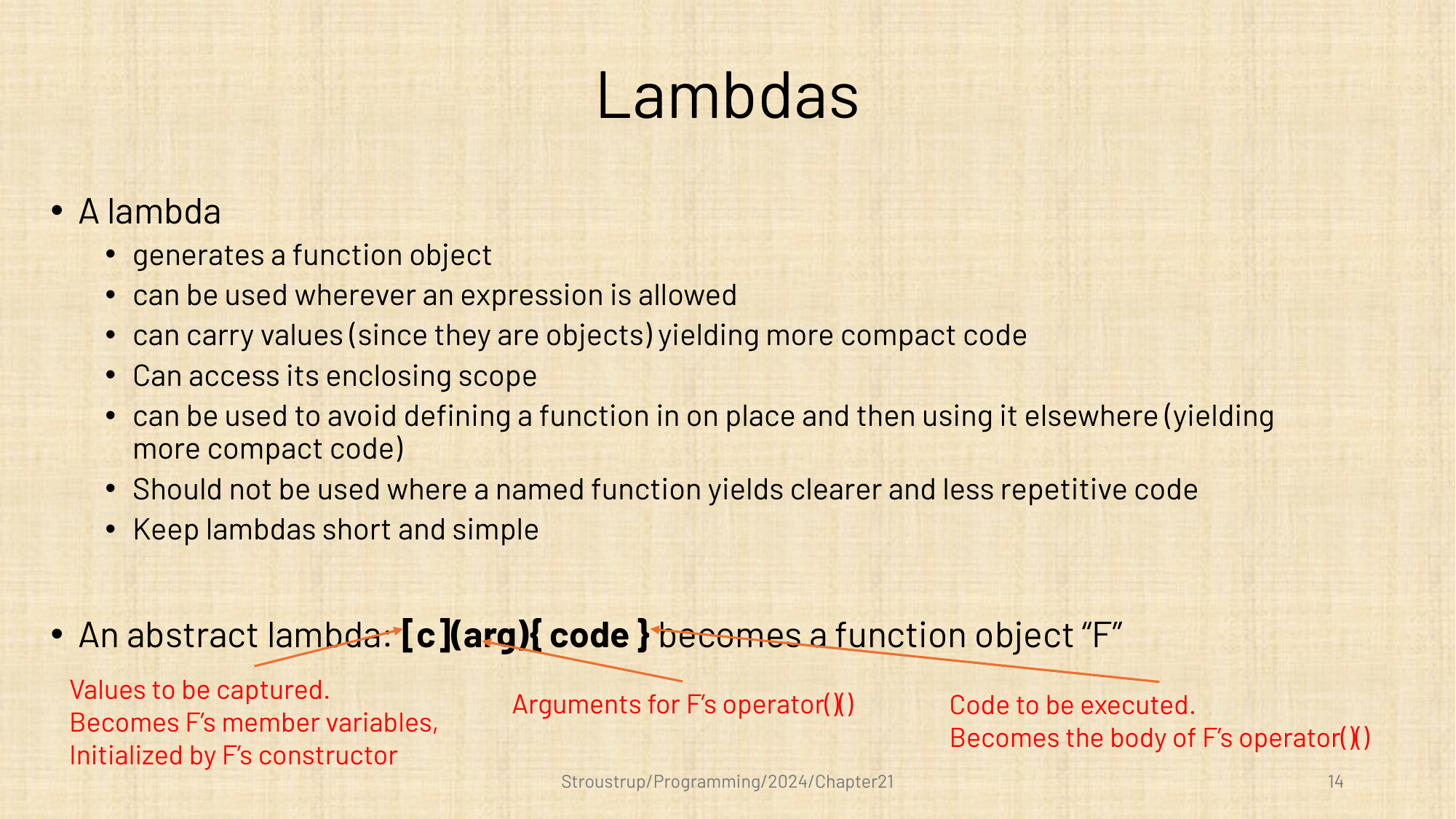

# Lambdas
A lambda
generates a function object
can be used wherever an expression is allowed
can carry values (since they are objects) yielding more compact code
Can access its enclosing scope
can be used to avoid defining a function in on place and then using it elsewhere (yielding more compact code)
Should not be used where a named function yields clearer and less repetitive code
Keep lambdas short and simple

An abstract lambda: [c](arg){ code } becomes a function object “F”

Values to be captured.
Becomes F’s member variables,
Initialized by F’s constructor
Arguments for F’s operator()()
Code to be executed.
Becomes the body of F’s operator()()
Stroustrup/Programming/2024/Chapter21
14